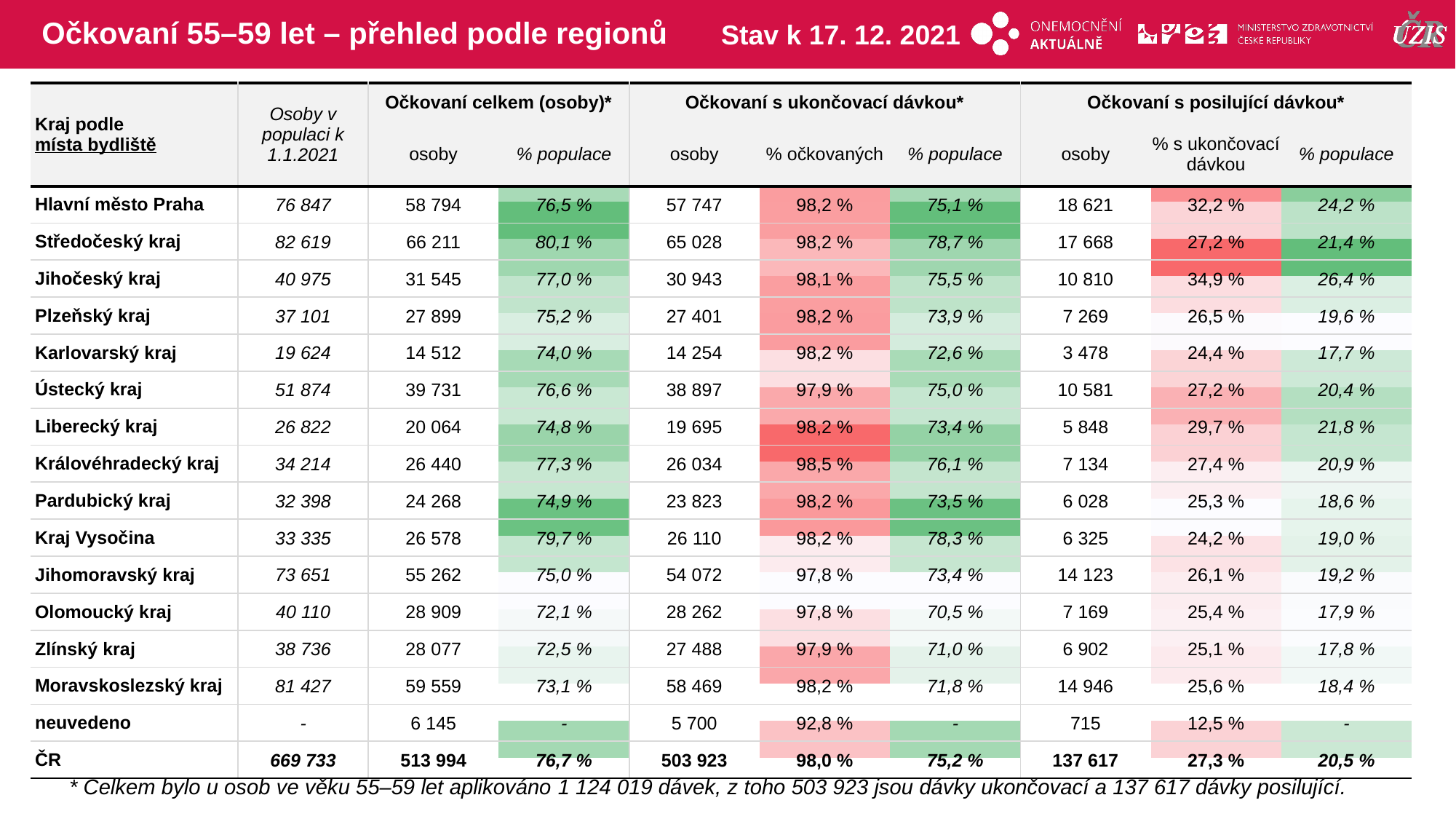

# Očkovaní 55–59 let – přehled podle regionů
Stav k 17. 12. 2021
| Kraj podle místa bydliště | Osoby v populaci k 1.1.2021 | Očkovaní celkem (osoby)\* |  | Očkovaní s ukončovací dávkou\* |  |  | Očkovaní s posilující dávkou\* |  |  |
| --- | --- | --- | --- | --- | --- | --- | --- | --- | --- |
|  |  | osoby | % populace | osoby | % očkovaných | % populace | osoby | % s ukončovací dávkou | % populace |
| Hlavní město Praha | 76 847 | 58 794 | 76,5 % | 57 747 | 98,2 % | 75,1 % | 18 621 | 32,2 % | 24,2 % |
| Středočeský kraj | 82 619 | 66 211 | 80,1 % | 65 028 | 98,2 % | 78,7 % | 17 668 | 27,2 % | 21,4 % |
| Jihočeský kraj | 40 975 | 31 545 | 77,0 % | 30 943 | 98,1 % | 75,5 % | 10 810 | 34,9 % | 26,4 % |
| Plzeňský kraj | 37 101 | 27 899 | 75,2 % | 27 401 | 98,2 % | 73,9 % | 7 269 | 26,5 % | 19,6 % |
| Karlovarský kraj | 19 624 | 14 512 | 74,0 % | 14 254 | 98,2 % | 72,6 % | 3 478 | 24,4 % | 17,7 % |
| Ústecký kraj | 51 874 | 39 731 | 76,6 % | 38 897 | 97,9 % | 75,0 % | 10 581 | 27,2 % | 20,4 % |
| Liberecký kraj | 26 822 | 20 064 | 74,8 % | 19 695 | 98,2 % | 73,4 % | 5 848 | 29,7 % | 21,8 % |
| Královéhradecký kraj | 34 214 | 26 440 | 77,3 % | 26 034 | 98,5 % | 76,1 % | 7 134 | 27,4 % | 20,9 % |
| Pardubický kraj | 32 398 | 24 268 | 74,9 % | 23 823 | 98,2 % | 73,5 % | 6 028 | 25,3 % | 18,6 % |
| Kraj Vysočina | 33 335 | 26 578 | 79,7 % | 26 110 | 98,2 % | 78,3 % | 6 325 | 24,2 % | 19,0 % |
| Jihomoravský kraj | 73 651 | 55 262 | 75,0 % | 54 072 | 97,8 % | 73,4 % | 14 123 | 26,1 % | 19,2 % |
| Olomoucký kraj | 40 110 | 28 909 | 72,1 % | 28 262 | 97,8 % | 70,5 % | 7 169 | 25,4 % | 17,9 % |
| Zlínský kraj | 38 736 | 28 077 | 72,5 % | 27 488 | 97,9 % | 71,0 % | 6 902 | 25,1 % | 17,8 % |
| Moravskoslezský kraj | 81 427 | 59 559 | 73,1 % | 58 469 | 98,2 % | 71,8 % | 14 946 | 25,6 % | 18,4 % |
| neuvedeno | - | 6 145 | - | 5 700 | 92,8 % | - | 715 | 12,5 % | - |
| ČR | 669 733 | 513 994 | 76,7 % | 503 923 | 98,0 % | 75,2 % | 137 617 | 27,3 % | 20,5 % |
|  |  |  |  |  |  |  |  |  |
| --- | --- | --- | --- | --- | --- | --- | --- | --- |
|  |  |  |  |  |  |  |  |  |
|  |  |  |  |  |  |  |  |  |
|  |  |  |  |  |  |  |  |  |
|  |  |  |  |  |  |  |  |  |
|  |  |  |  |  |  |  |  |  |
|  |  |  |  |  |  |  |  |  |
|  |  |  |  |  |  |  |  |  |
|  |  |  |  |  |  |  |  |  |
|  |  |  |  |  |  |  |  |  |
|  |  |  |  |  |  |  |  |  |
|  |  |  |  |  |  |  |  |  |
|  |  |  |  |  |  |  |  |  |
|  |  |  |  |  |  |  |  |  |
|  |  |  |  |  |  |  |  |  |
|  |  |  |  |  |  |  |  |  |
* Celkem bylo u osob ve věku 55–59 let aplikováno 1 124 019 dávek, z toho 503 923 jsou dávky ukončovací a 137 617 dávky posilující.